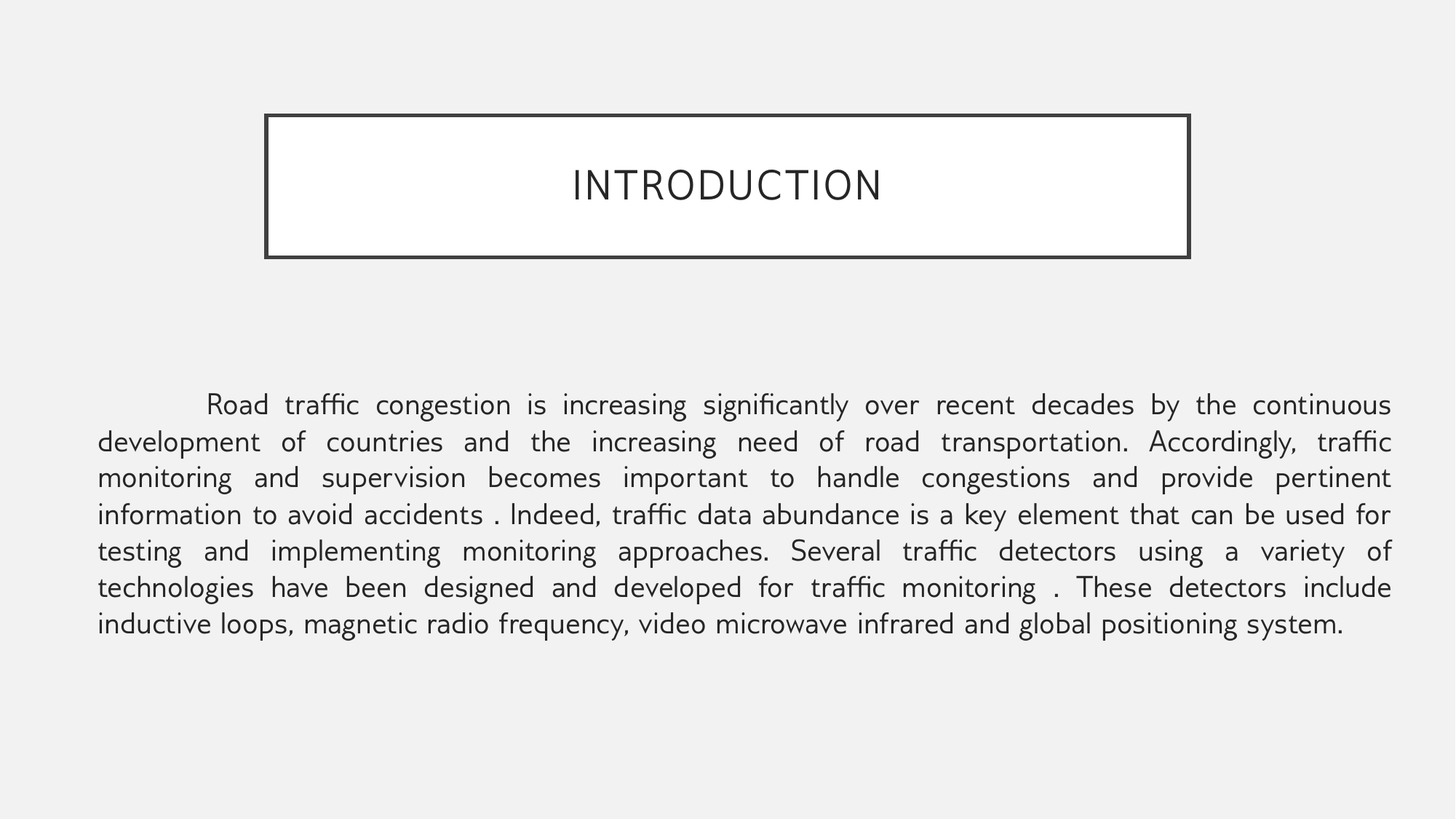

# Introduction
	Road traffic congestion is increasing significantly over recent decades by the continuous development of countries and the increasing need of road transportation. Accordingly, traffic monitoring and supervision becomes important to handle congestions and provide pertinent information to avoid accidents . Indeed, traffic data abundance is a key element that can be used for testing and implementing monitoring approaches. Several traffic detectors using a variety of technologies have been designed and developed for traffic monitoring . These detectors include inductive loops, magnetic radio frequency, video microwave infrared and global positioning system.